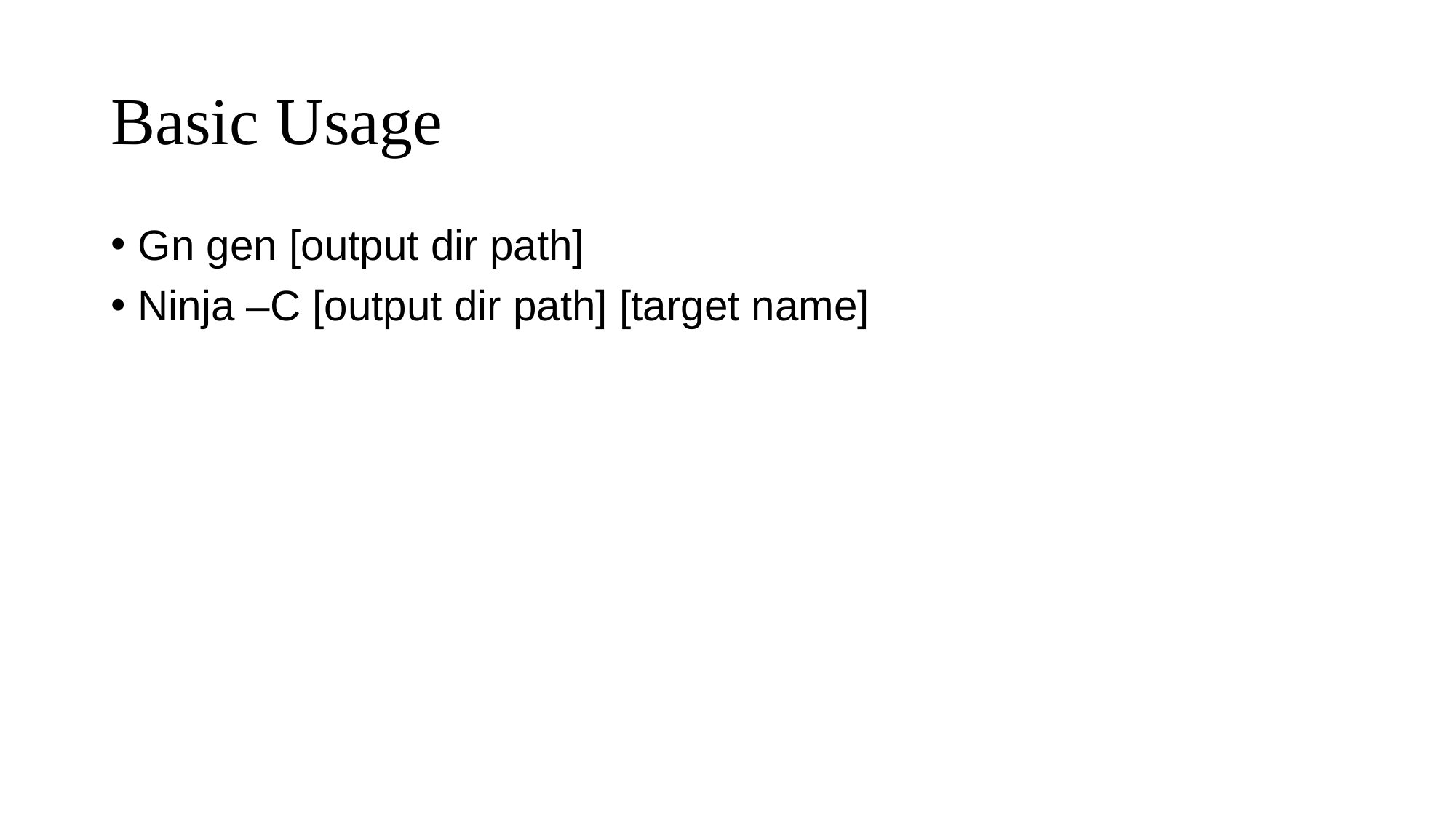

# Basic Usage
Gn gen [output dir path]
Ninja –C [output dir path] [target name]